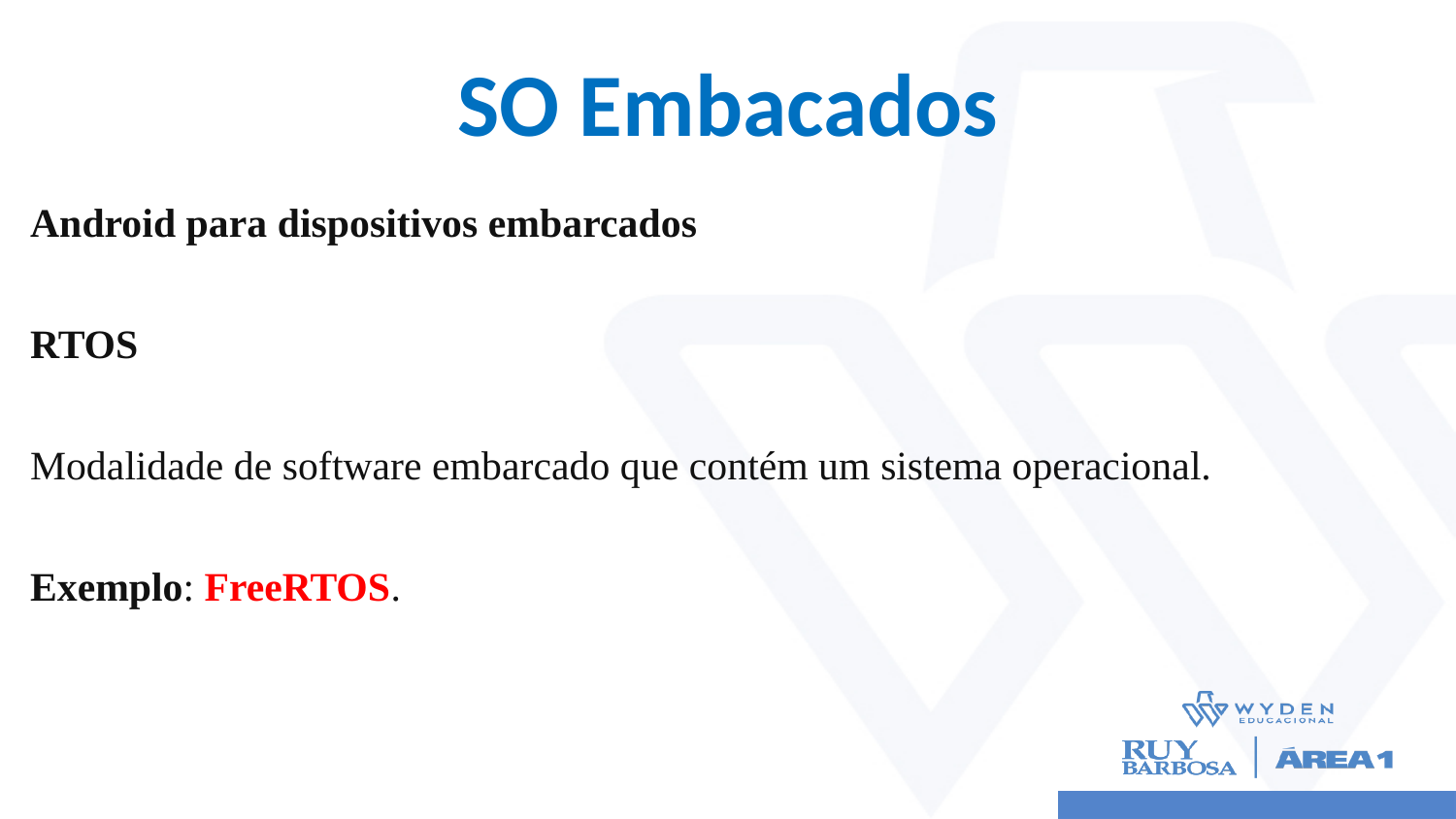

# SO Embacados
Android para dispositivos embarcados

RTOS

Modalidade de software embarcado que contém um sistema operacional.

Exemplo: FreeRTOS.